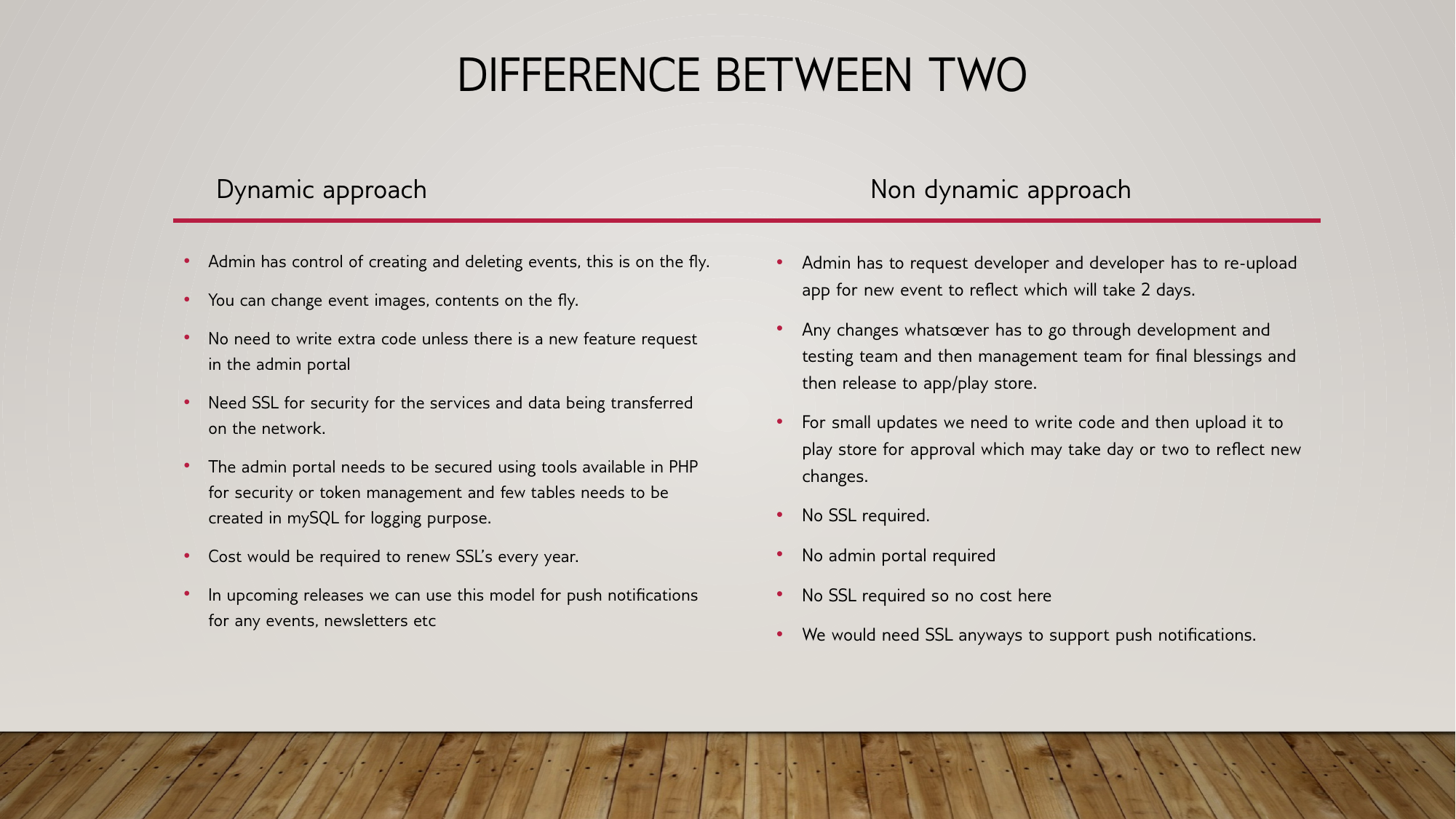

# Difference between two
Dynamic approach
Non dynamic approach
Admin has control of creating and deleting events, this is on the fly.
You can change event images, contents on the fly.
No need to write extra code unless there is a new feature request in the admin portal
Need SSL for security for the services and data being transferred on the network.
The admin portal needs to be secured using tools available in PHP for security or token management and few tables needs to be created in mySQL for logging purpose.
Cost would be required to renew SSL’s every year.
In upcoming releases we can use this model for push notifications for any events, newsletters etc
Admin has to request developer and developer has to re-upload app for new event to reflect which will take 2 days.
Any changes whatsoever has to go through development and testing team and then management team for final blessings and then release to app/play store.
For small updates we need to write code and then upload it to play store for approval which may take day or two to reflect new changes.
No SSL required.
No admin portal required
No SSL required so no cost here
We would need SSL anyways to support push notifications.